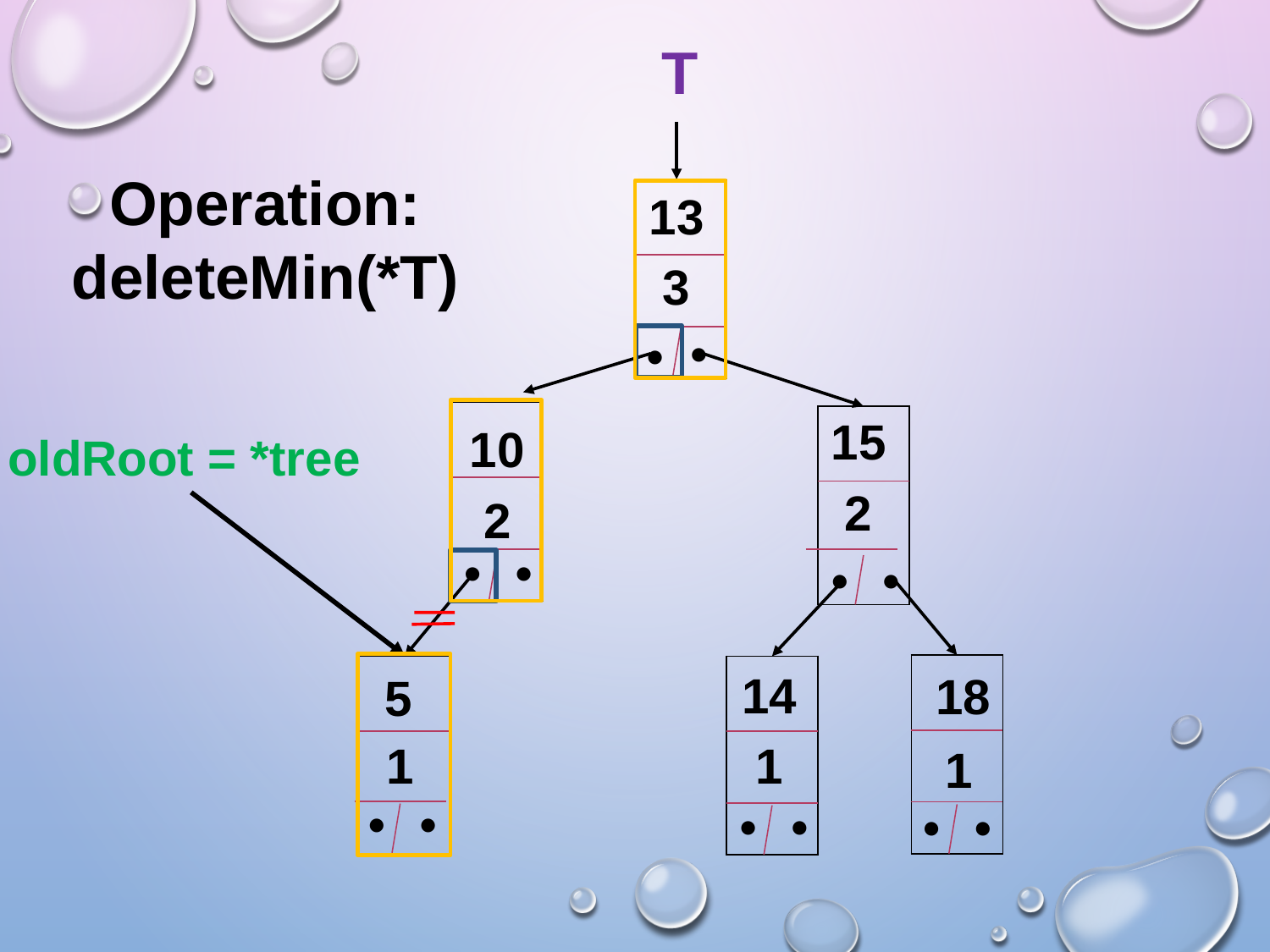

T
Operation: deleteMin(*T)
13
|  |
| --- |

3

●
●

|  |
| --- |
15
|  |
| --- |
10
oldRoot = *tree

2
2
●    ●

●    ●

|  |
| --- |
|  |
| --- |
|  |
| --- |
14
18
5
1
1
1
●    ●
●    ●
●    ●